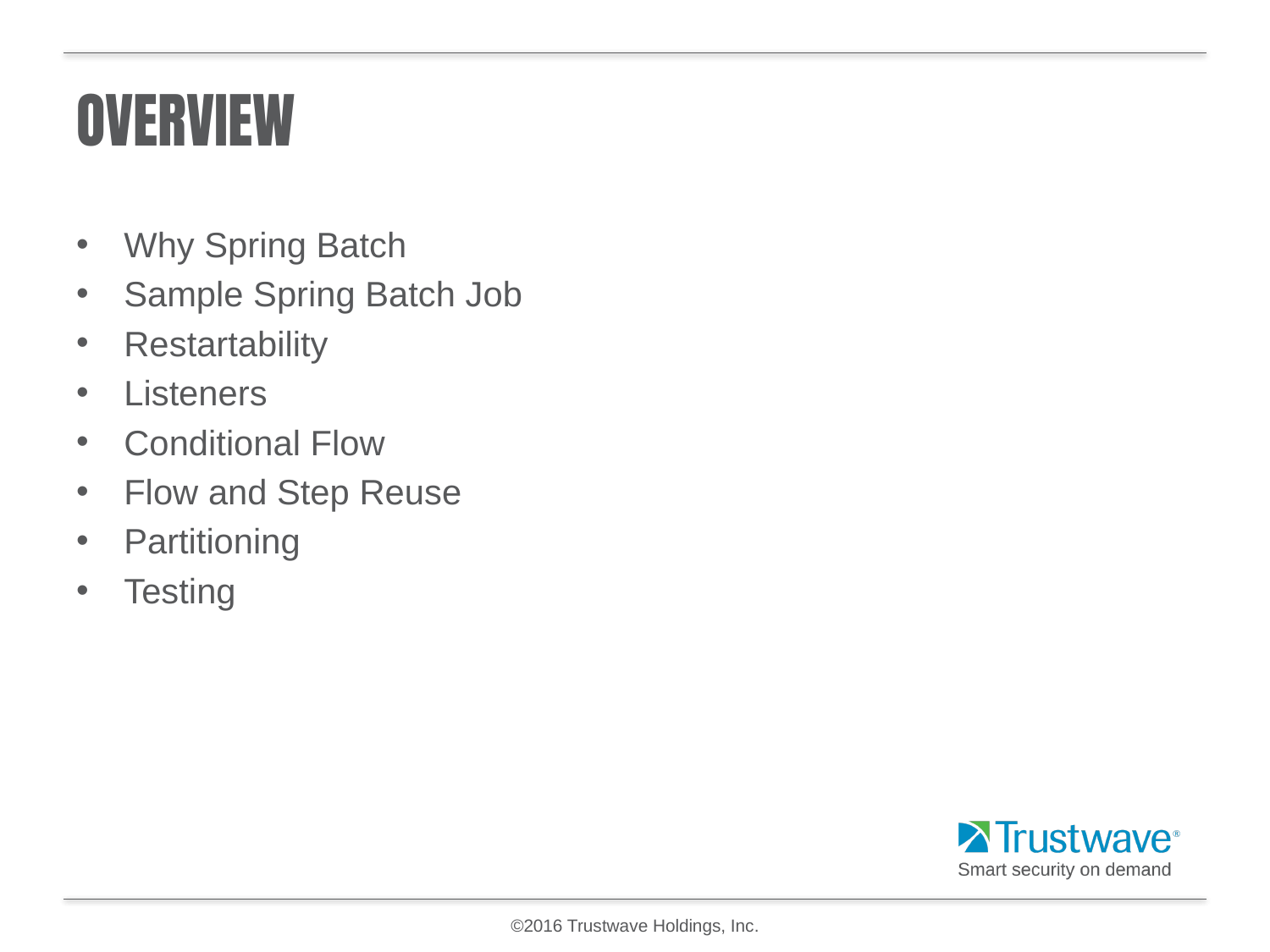

# Overview
Why Spring Batch
Sample Spring Batch Job
Restartability
Listeners
Conditional Flow
Flow and Step Reuse
Partitioning
Testing